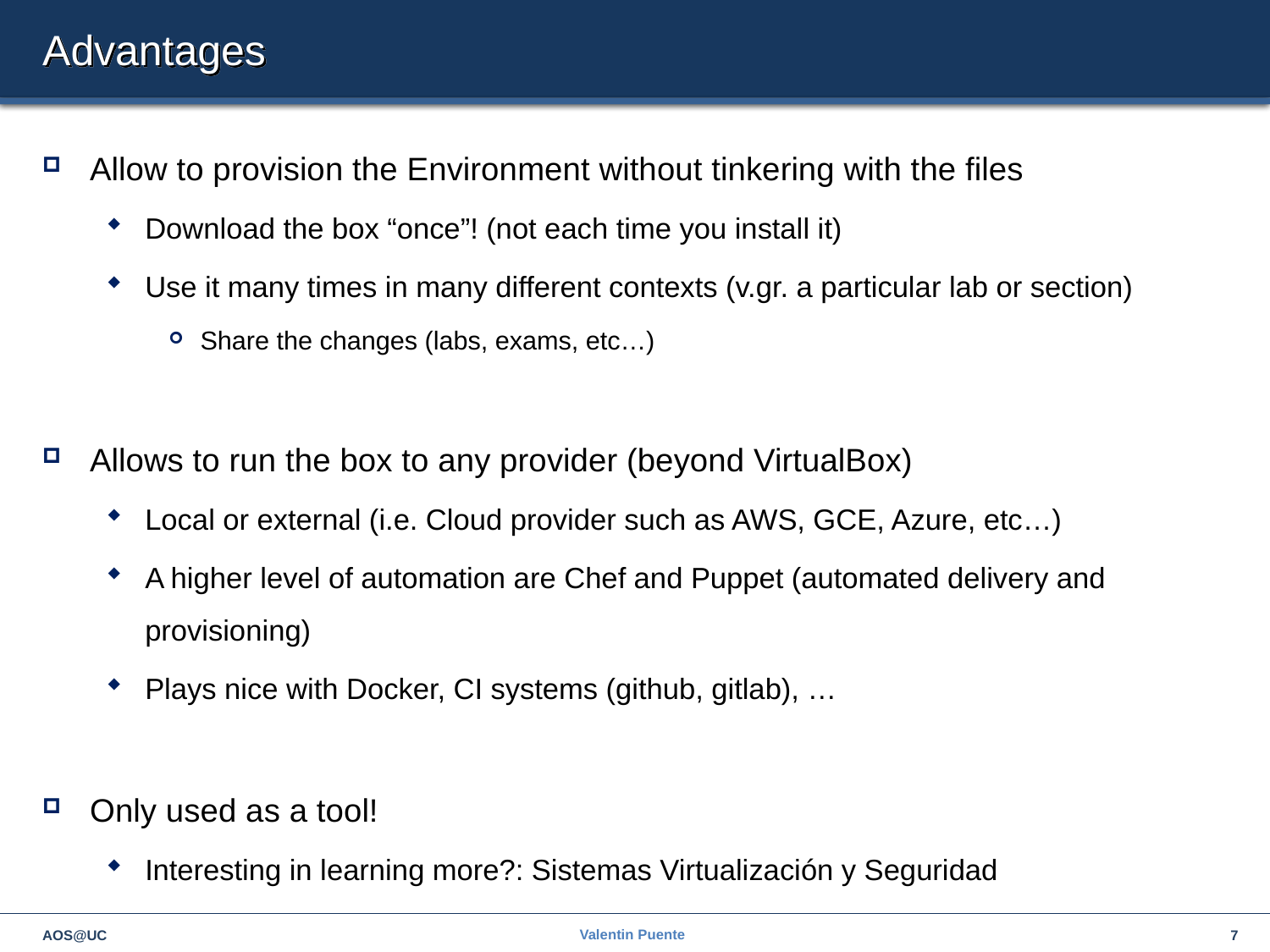

# Advantages
Allow to provision the Environment without tinkering with the files
Download the box “once”! (not each time you install it)
Use it many times in many different contexts (v.gr. a particular lab or section)
Share the changes (labs, exams, etc…)

Allows to run the box to any provider (beyond VirtualBox)
Local or external (i.e. Cloud provider such as AWS, GCE, Azure, etc…)
A higher level of automation are Chef and Puppet (automated delivery and provisioning)
Plays nice with Docker, CI systems (github, gitlab), …

Only used as a tool!
Interesting in learning more?: Sistemas Virtualización y Seguridad

AOS@UC
Valentin Puente
7